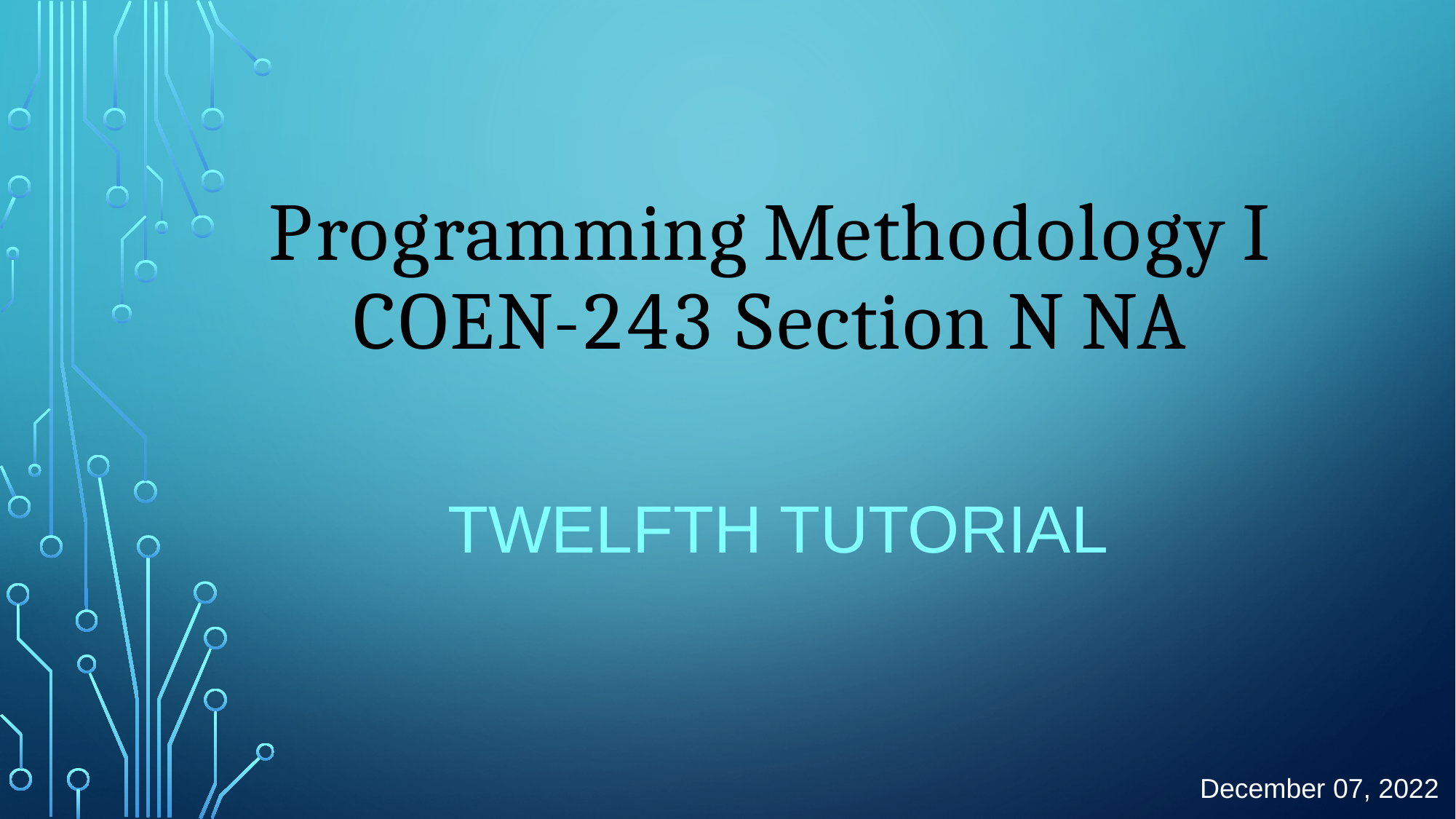

# Programming Methodology I COEN-243 Section N NA
 TWELFTH Tutorial
December 07, 2022